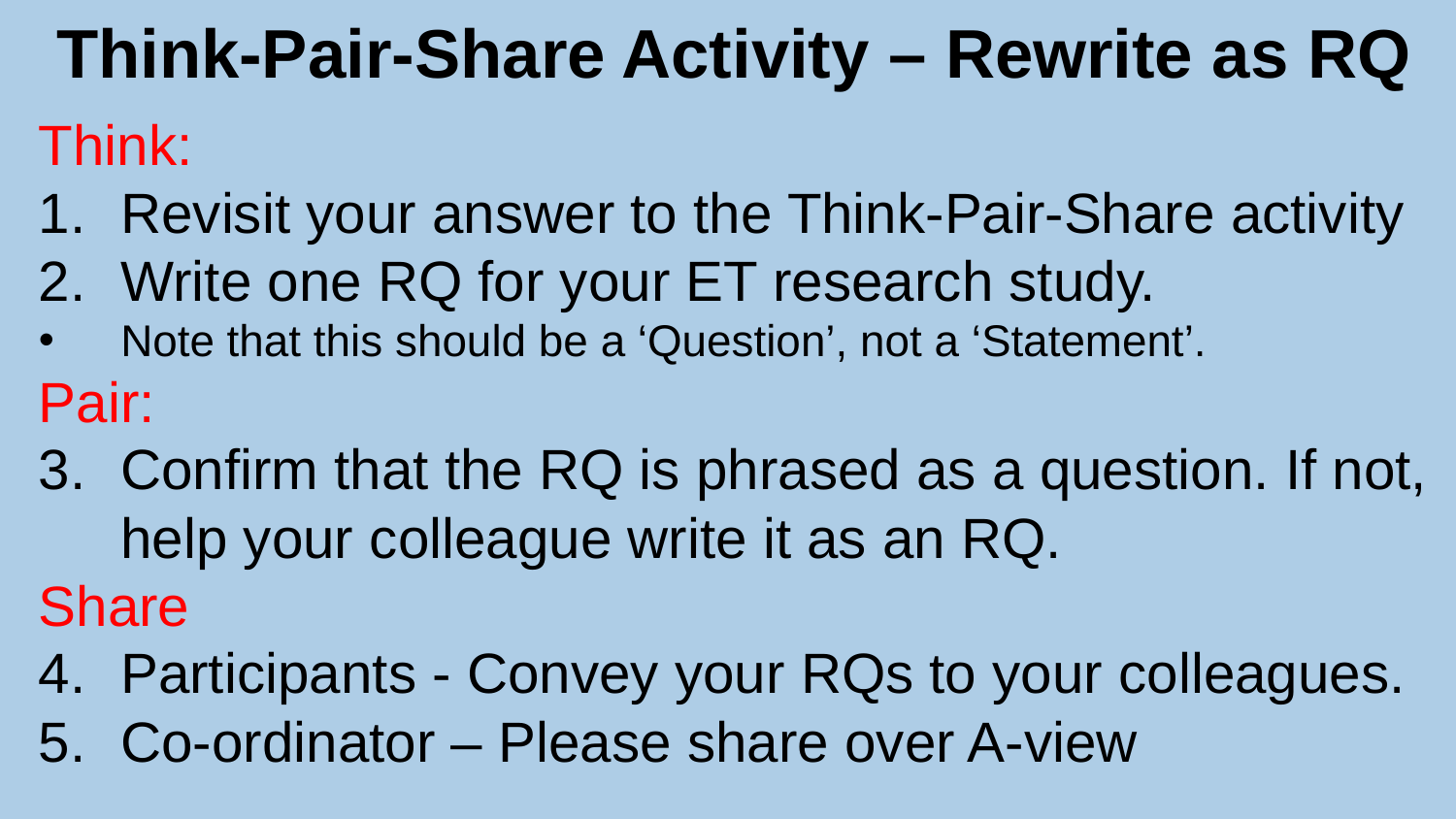

# Think-Pair-Share Activity – Rewrite as RQ
Think:
Revisit your answer to the Think-Pair-Share activity
Write one RQ for your ET research study.
Note that this should be a ‘Question’, not a ‘Statement’.
Pair:
Confirm that the RQ is phrased as a question. If not, help your colleague write it as an RQ.
Share
Participants - Convey your RQs to your colleagues.
Co-ordinator – Please share over A-view